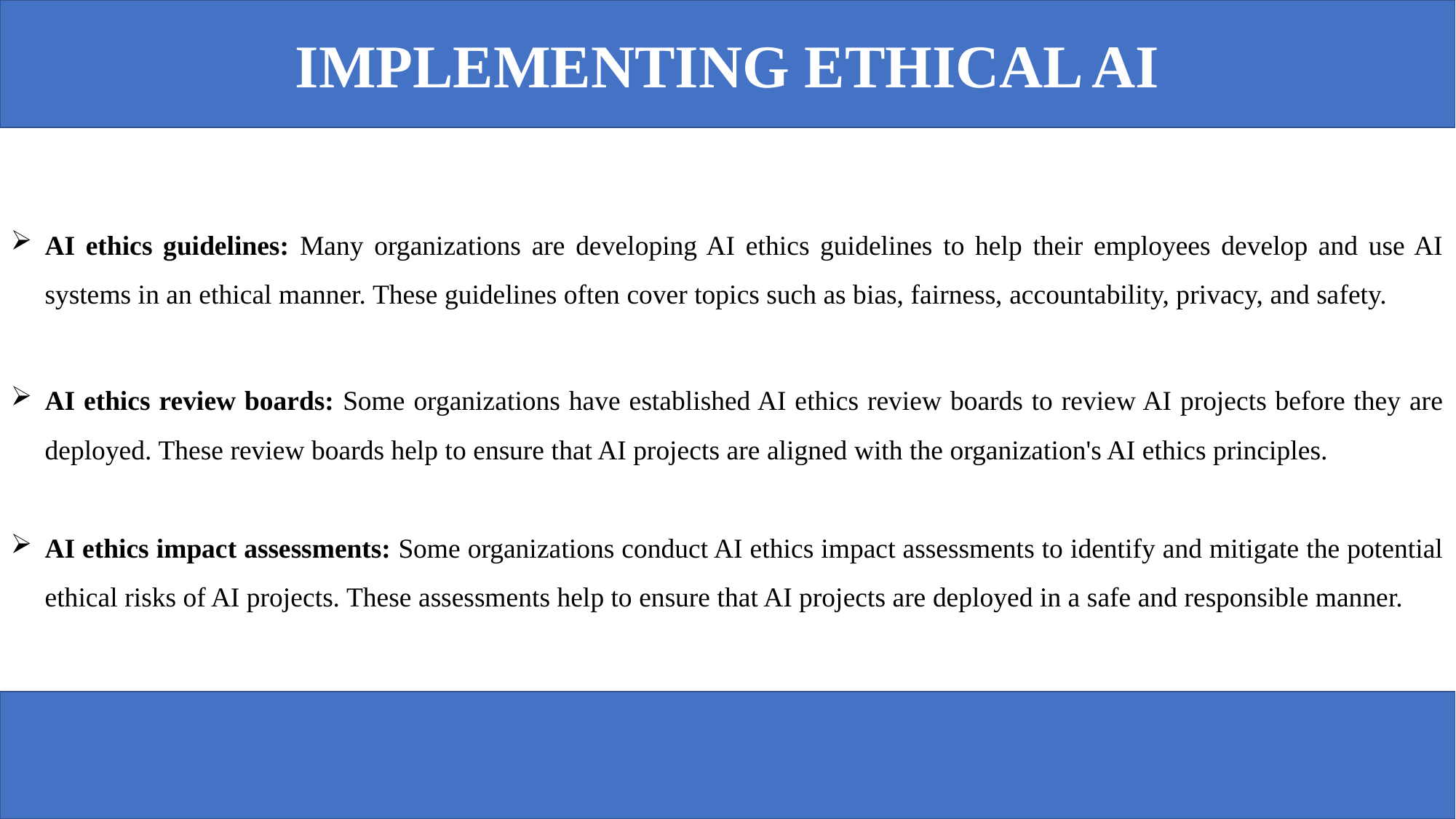

IMPLEMENTING ETHICAL AI
AI ethics guidelines: Many organizations are developing AI ethics guidelines to help their employees develop and use AI systems in an ethical manner. These guidelines often cover topics such as bias, fairness, accountability, privacy, and safety.
AI ethics review boards: Some organizations have established AI ethics review boards to review AI projects before they are deployed. These review boards help to ensure that AI projects are aligned with the organization's AI ethics principles.
AI ethics impact assessments: Some organizations conduct AI ethics impact assessments to identify and mitigate the potential ethical risks of AI projects. These assessments help to ensure that AI projects are deployed in a safe and responsible manner.